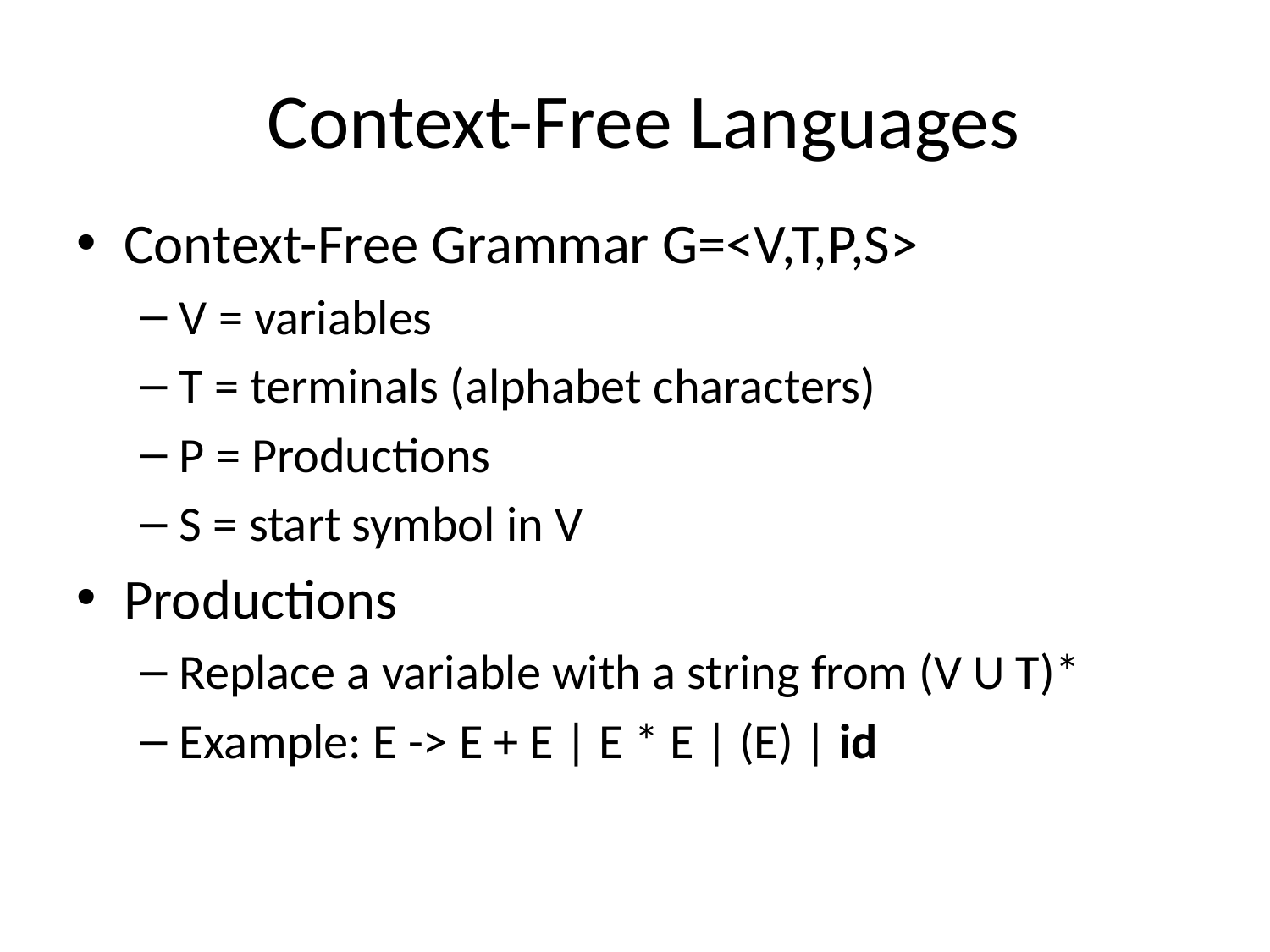

# Context-Free Languages
Context-Free Grammar G=<V,T,P,S>
V = variables
T = terminals (alphabet characters)
P = Productions
S = start symbol in V
Productions
Replace a variable with a string from (V U T)*
Example: E -> E + E | E * E | (E) | id